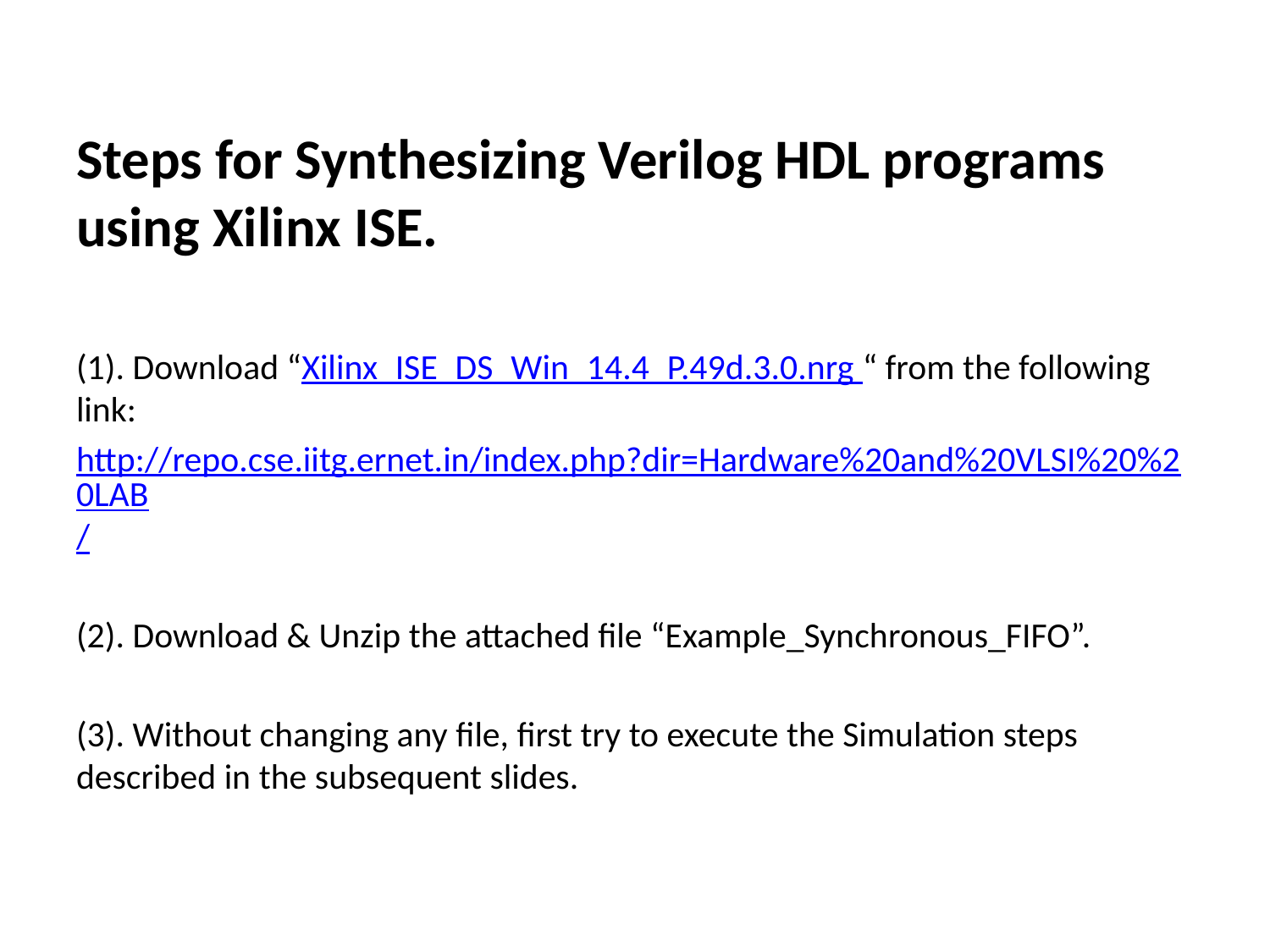

Steps for Synthesizing Verilog HDL programs using Xilinx ISE.

(1). Download “Xilinx_ISE_DS_Win_14.4_P.49d.3.0.nrg “ from the following link:
http://repo.cse.iitg.ernet.in/index.php?dir=Hardware%20and%20VLSI%20%20LAB/

(2). Download & Unzip the attached file “Example_Synchronous_FIFO”.

(3). Without changing any file, first try to execute the Simulation steps described in the subsequent slides.